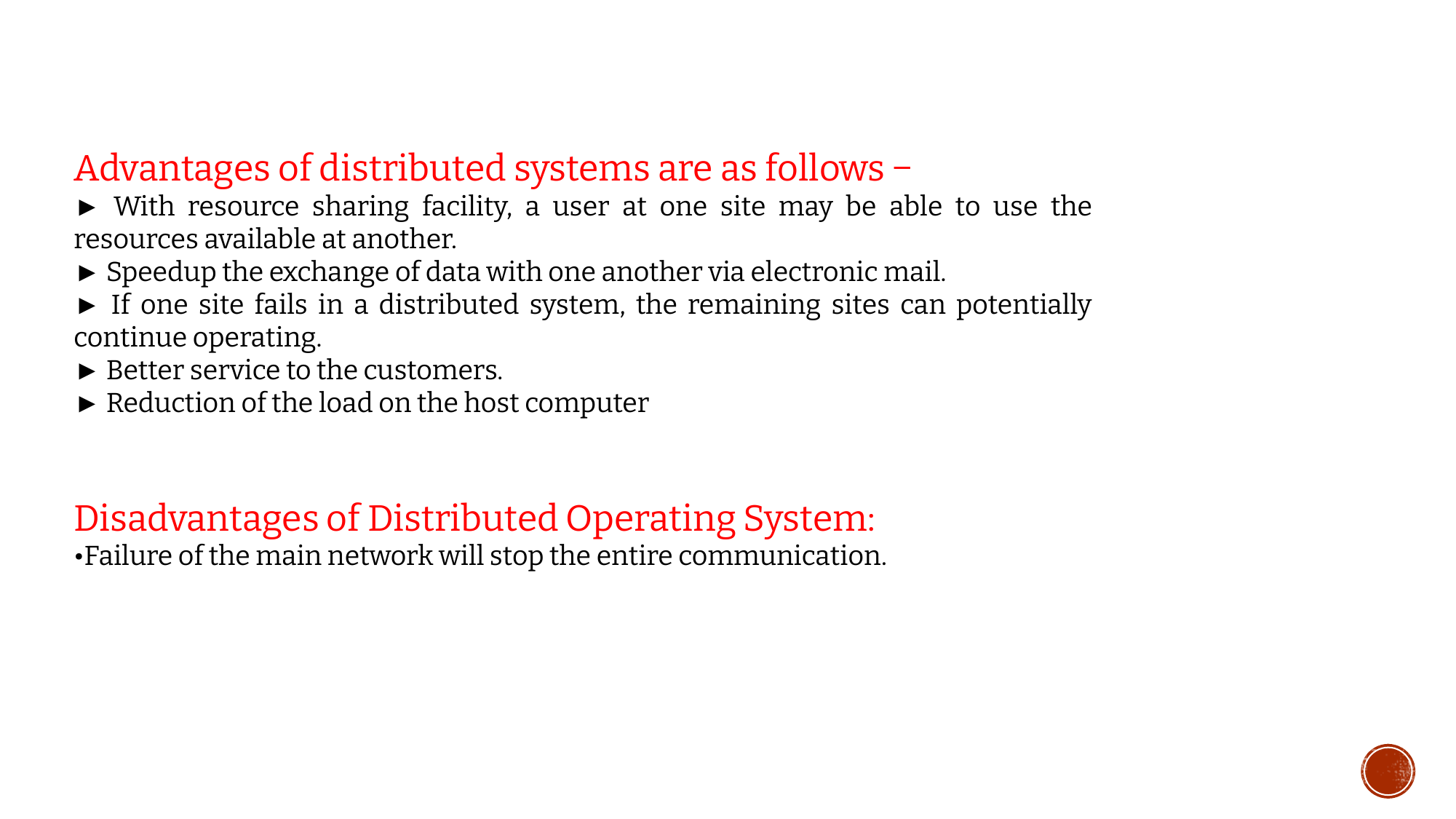

Advantages of distributed systems are as follows −
► With resource sharing facility, a user at one site may be able to use the resources available at another.
► Speedup the exchange of data with one another via electronic mail.
► If one site fails in a distributed system, the remaining sites can potentially continue operating.
► Better service to the customers.
► Reduction of the load on the host computer
Disadvantages of Distributed Operating System:
•Failure of the main network will stop the entire communication.